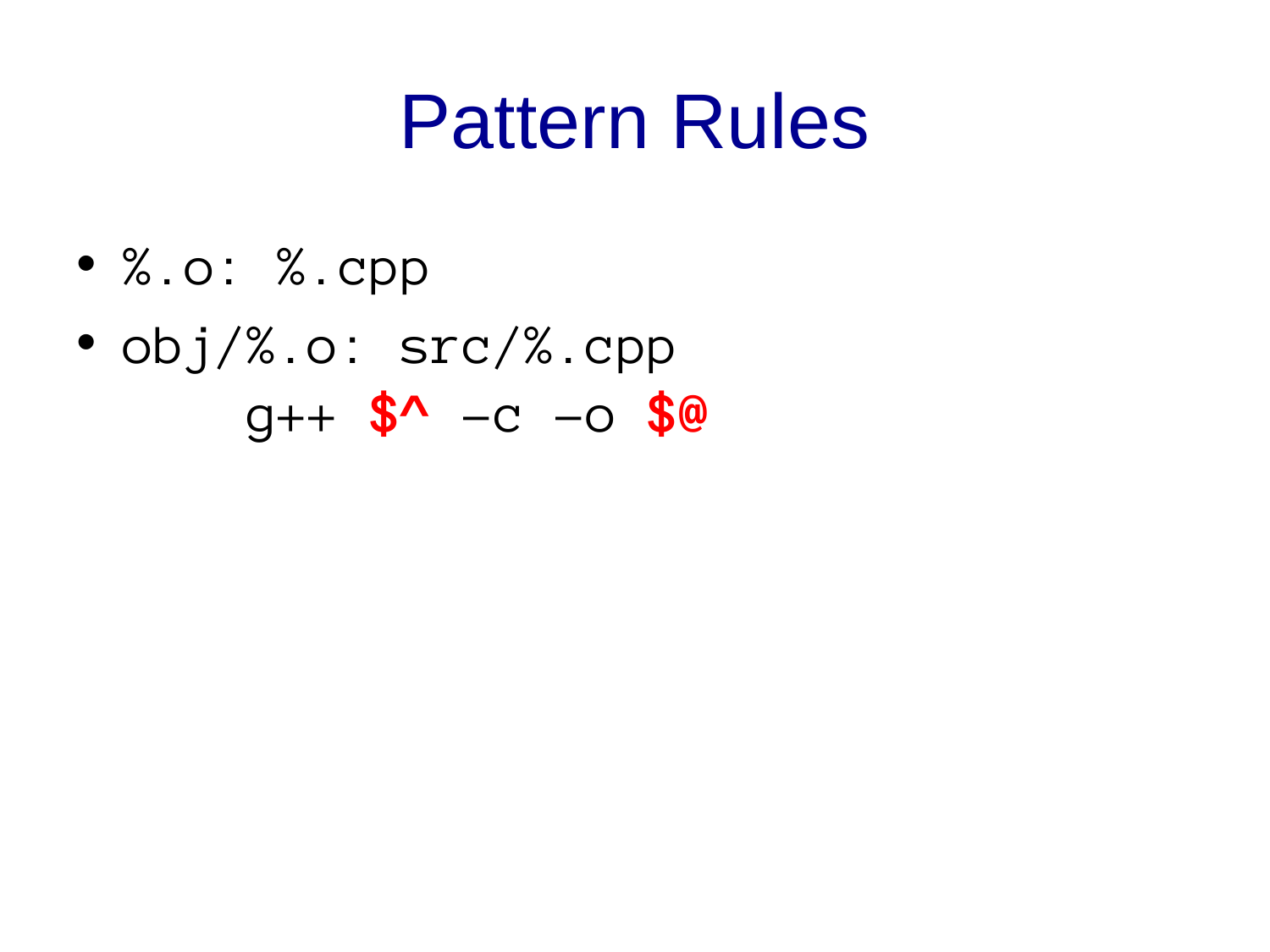

# Pattern Rules
%.o: %.cpp
obj/%.o: src/%.cpp
    g++ $^ -c -o $@